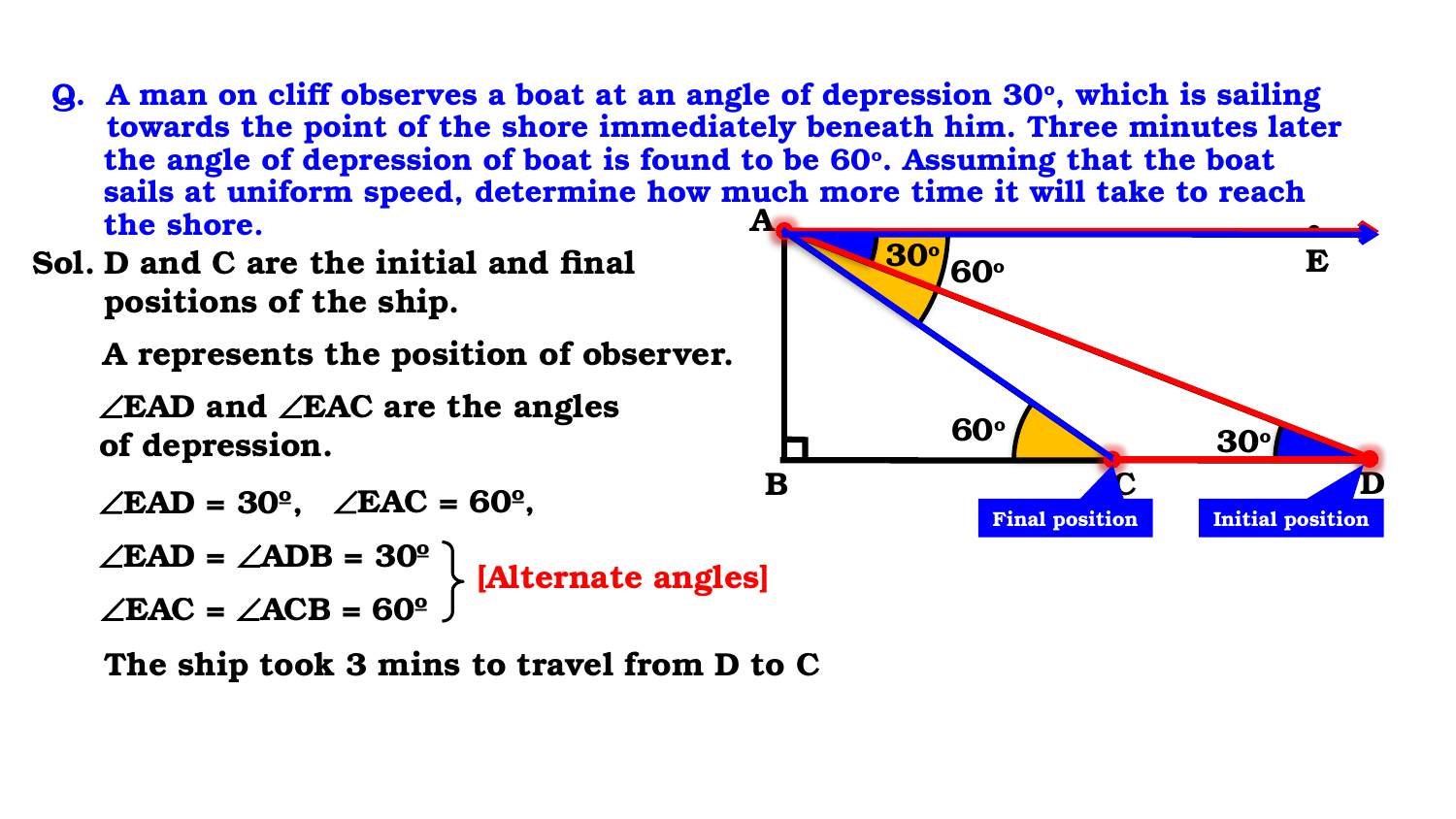

A

30o
E
60o

60o
30o
D
C
B

Q.  A man on cliff observes a boat at an angle of depression 30o, which is sailing
	towards the point of the shore immediately beneath him. Three minutes later
     the angle of depression of boat is found to be 60o. Assuming that the boat
     sails at uniform speed, determine how much more time it will take to reach
     the shore.

Sol.
D and C are the initial and final
positions of the ship.
A represents the position of observer.

∠EAD and ∠EAC are the angles
of depression.

∠EAC = 60º,
∠EAD = 30º,
Final position
Initial position
∠EAD = ∠ADB = 30º

[Alternate angles]
∠EAC = ∠ACB = 60º
The ship took 3 mins to travel from D to C